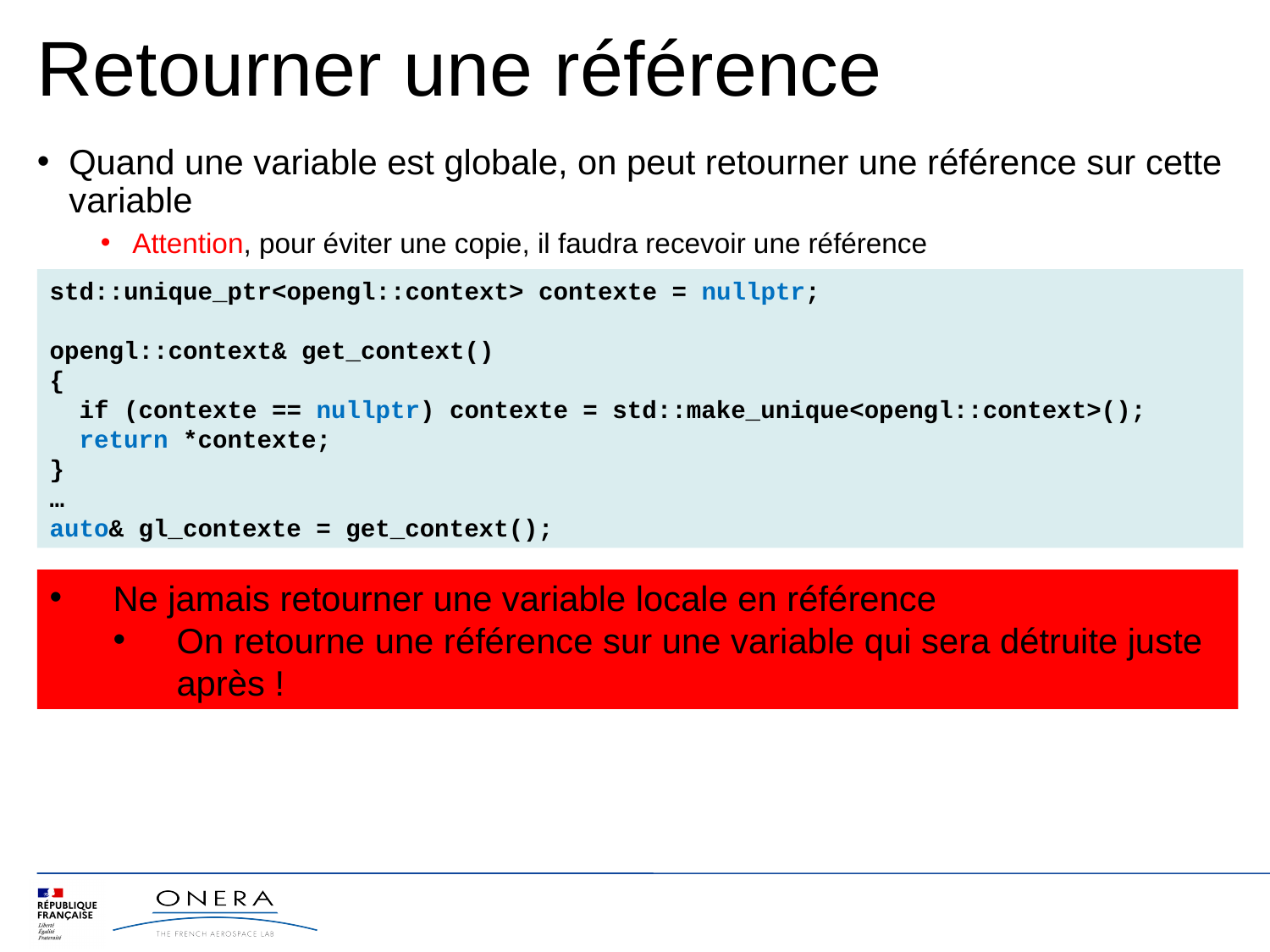

# Retourner une référence
Quand une variable est globale, on peut retourner une référence sur cette variable
Attention, pour éviter une copie, il faudra recevoir une référence
std::unique_ptr<opengl::context> contexte = nullptr;

opengl::context& get_context()
{
  if (contexte == nullptr) contexte = std::make_unique<opengl::context>();
  return *contexte;
}
…
auto& gl_contexte = get_context();
Ne jamais retourner une variable locale en référence
On retourne une référence sur une variable qui sera détruite juste après !